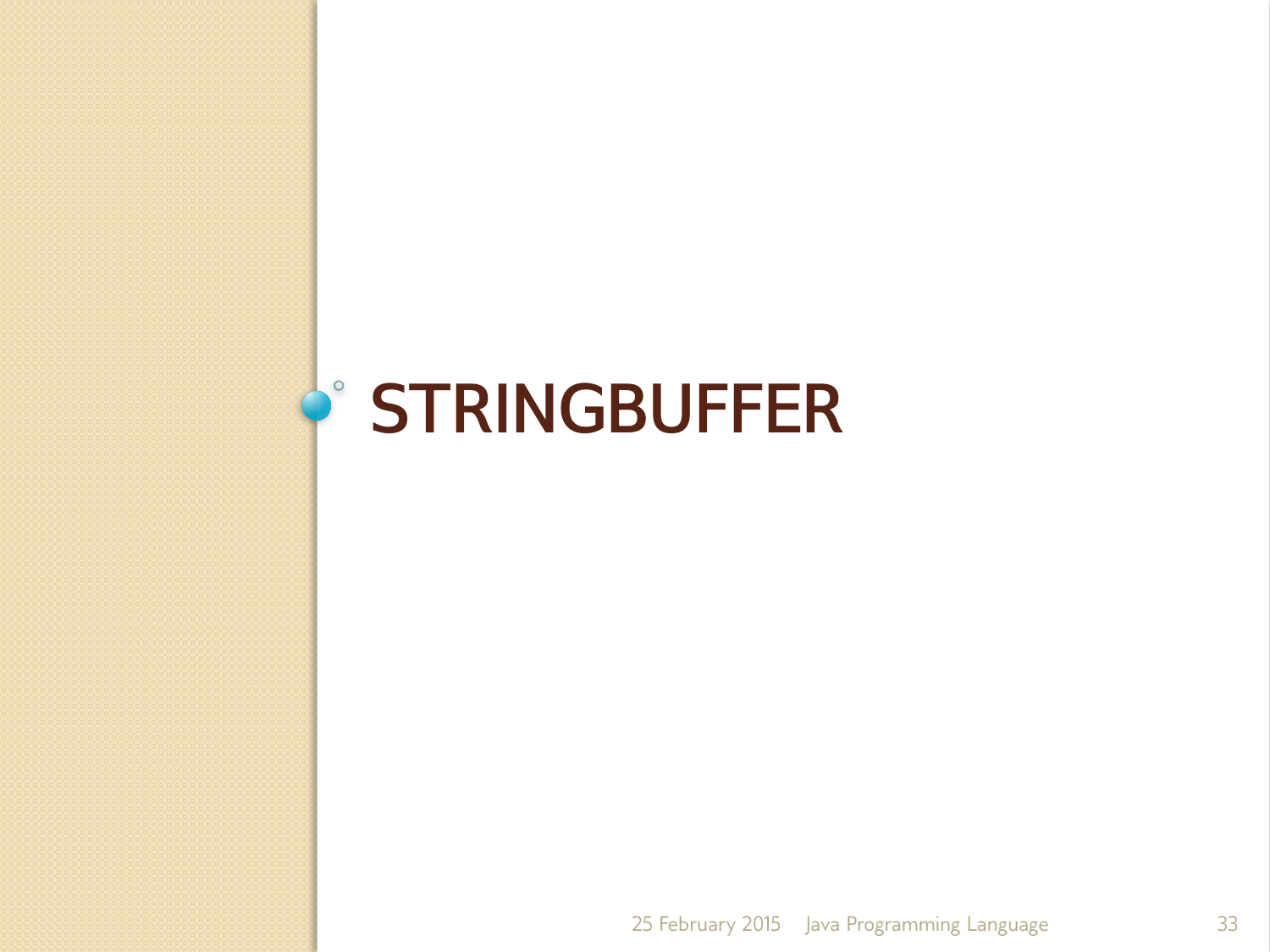

# StringBuffer
25 February 2015
Java Programming Language
33